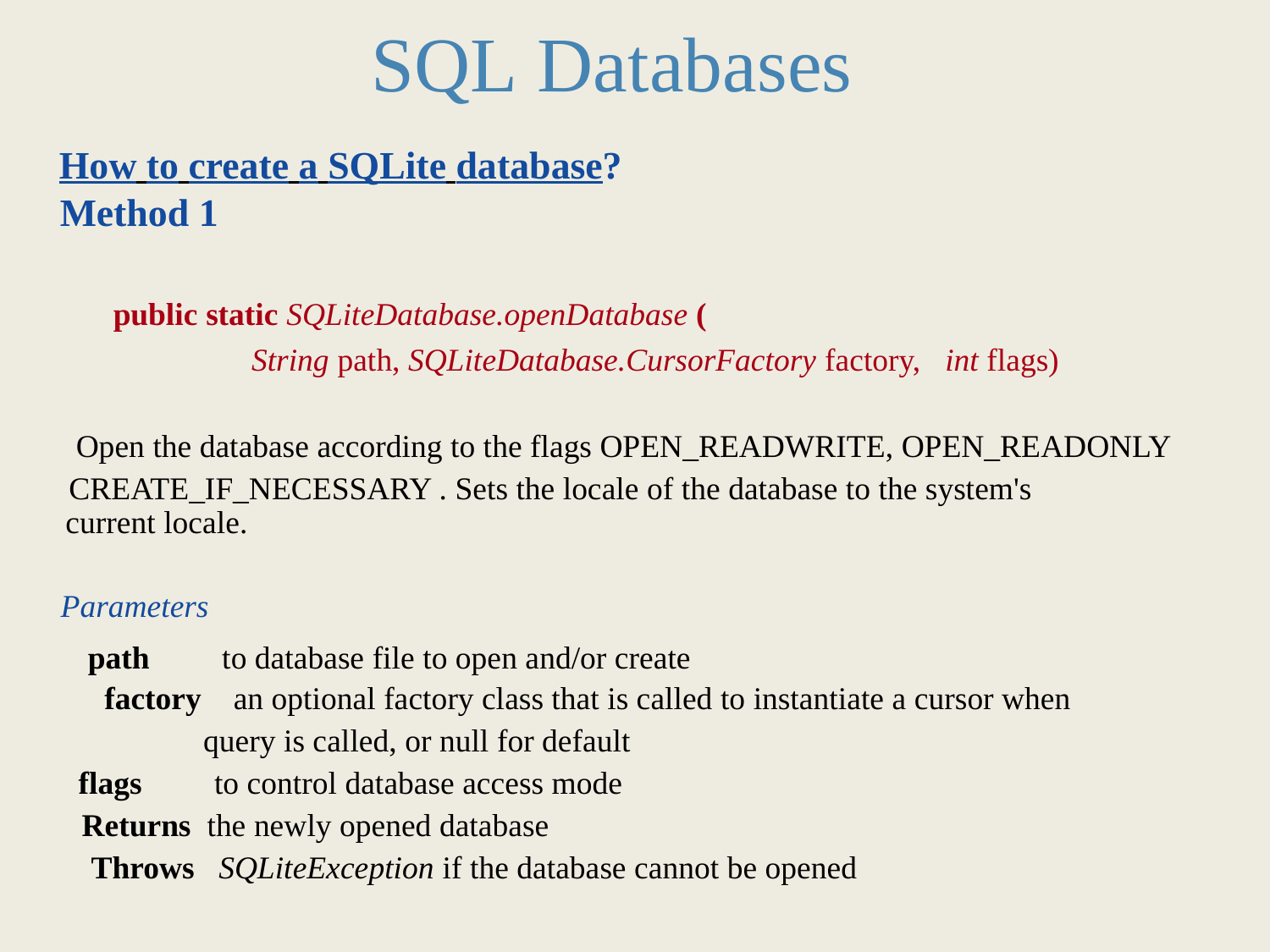

SQL Databases
How to create a SQLite database?
Method 1
public static SQLiteDatabase.openDatabase (
String path, SQLiteDatabase.CursorFactory factory,   int flags)
	Open the database according to the flags OPEN_READWRITE, OPEN_READONLY
CREATE_IF_NECESSARY . Sets the locale of the database to the system's
current locale.
Parameters
path         to database file to open and/or create
factory    an optional factory class that is called to instantiate a cursor when
query is called, or null for default
flags         to control database access mode
Returns  the newly opened database
Throws   SQLiteException if the database cannot be opened